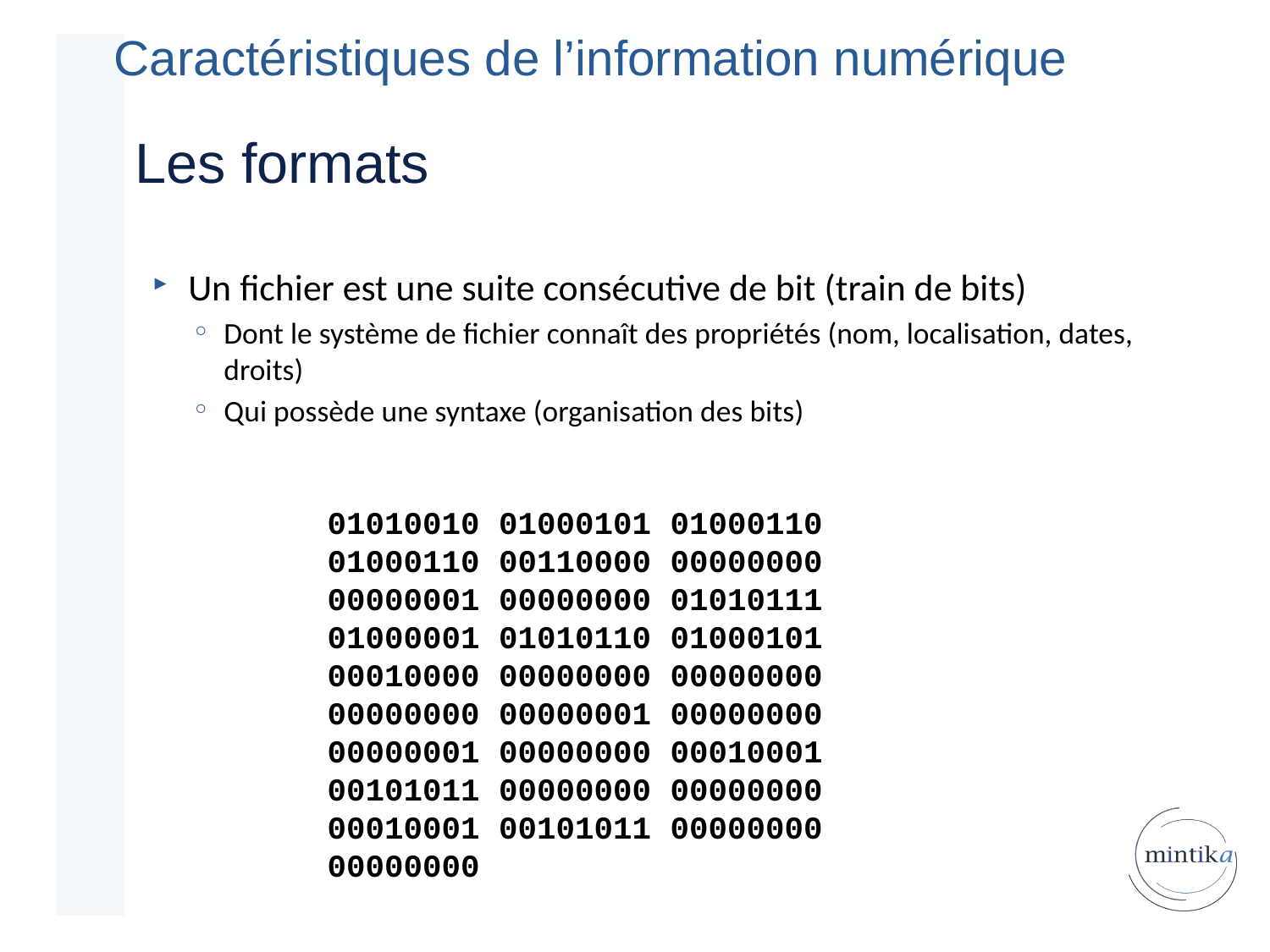

Caractéristiques de l’information numérique
Les formats
Un fichier est une suite consécutive de bit (train de bits)
Dont le système de fichier connaît des propriétés (nom, localisation, dates, droits)
Qui possède une syntaxe (organisation des bits)
01010010 01000101 01000110 01000110 00110000 00000000 00000001 00000000 01010111 01000001 01010110 01000101
00010000 00000000 00000000 00000000 00000001 00000000 00000001 00000000 00010001 00101011 00000000 00000000 00010001 00101011 00000000 00000000